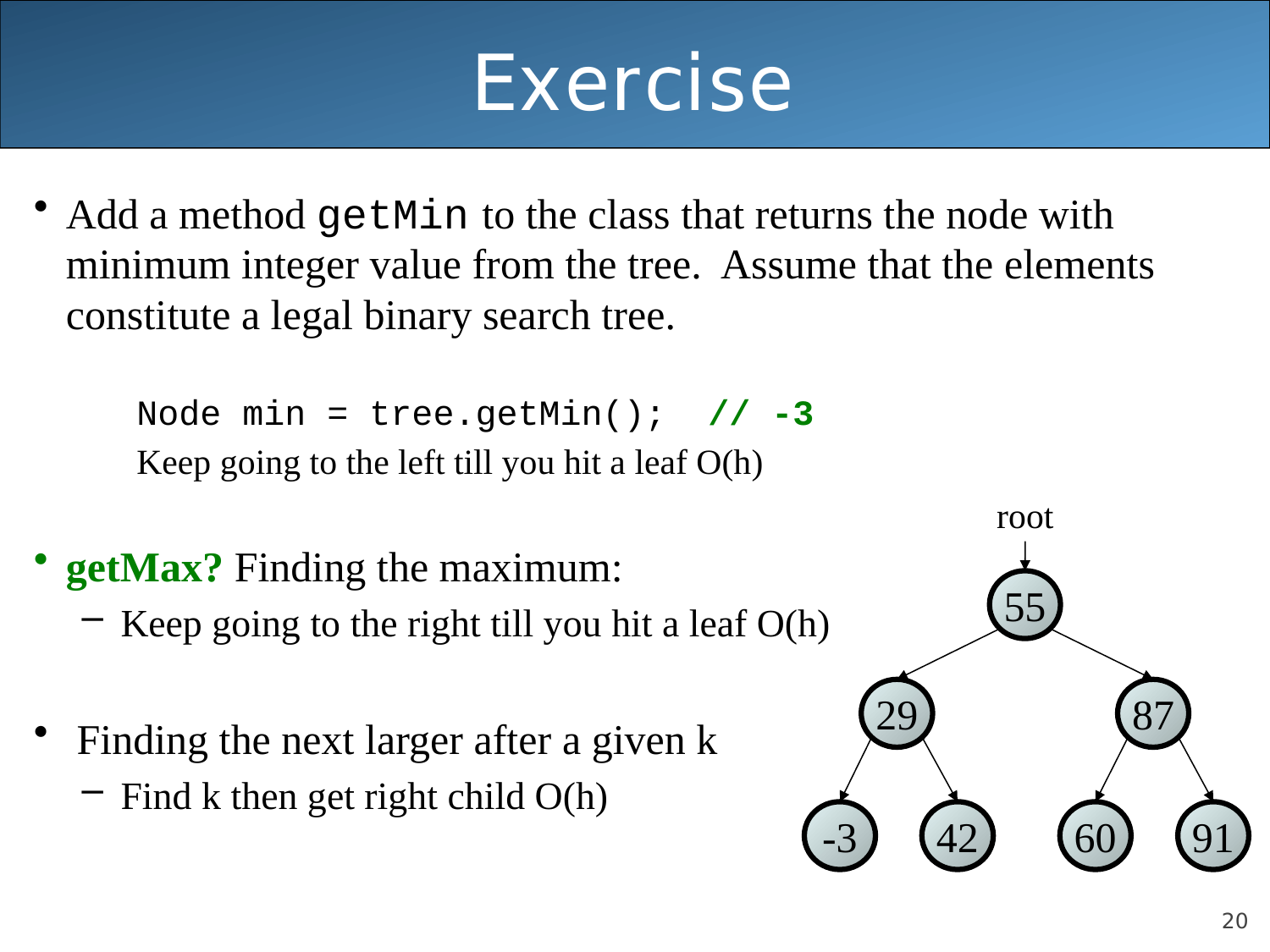

# Exercise
Add a method getMin to the class that returns the node with minimum integer value from the tree.  Assume that the elements constitute a legal binary search tree.

Node min = tree.getMin();  // -3
Keep going to the left till you hit a leaf O(h)

getMax? Finding the maximum:
Keep going to the right till you hit a leaf O(h)

 Finding the next larger after a given k
Find k then get right child O(h)

root
55
29
87
-3
42
60
91